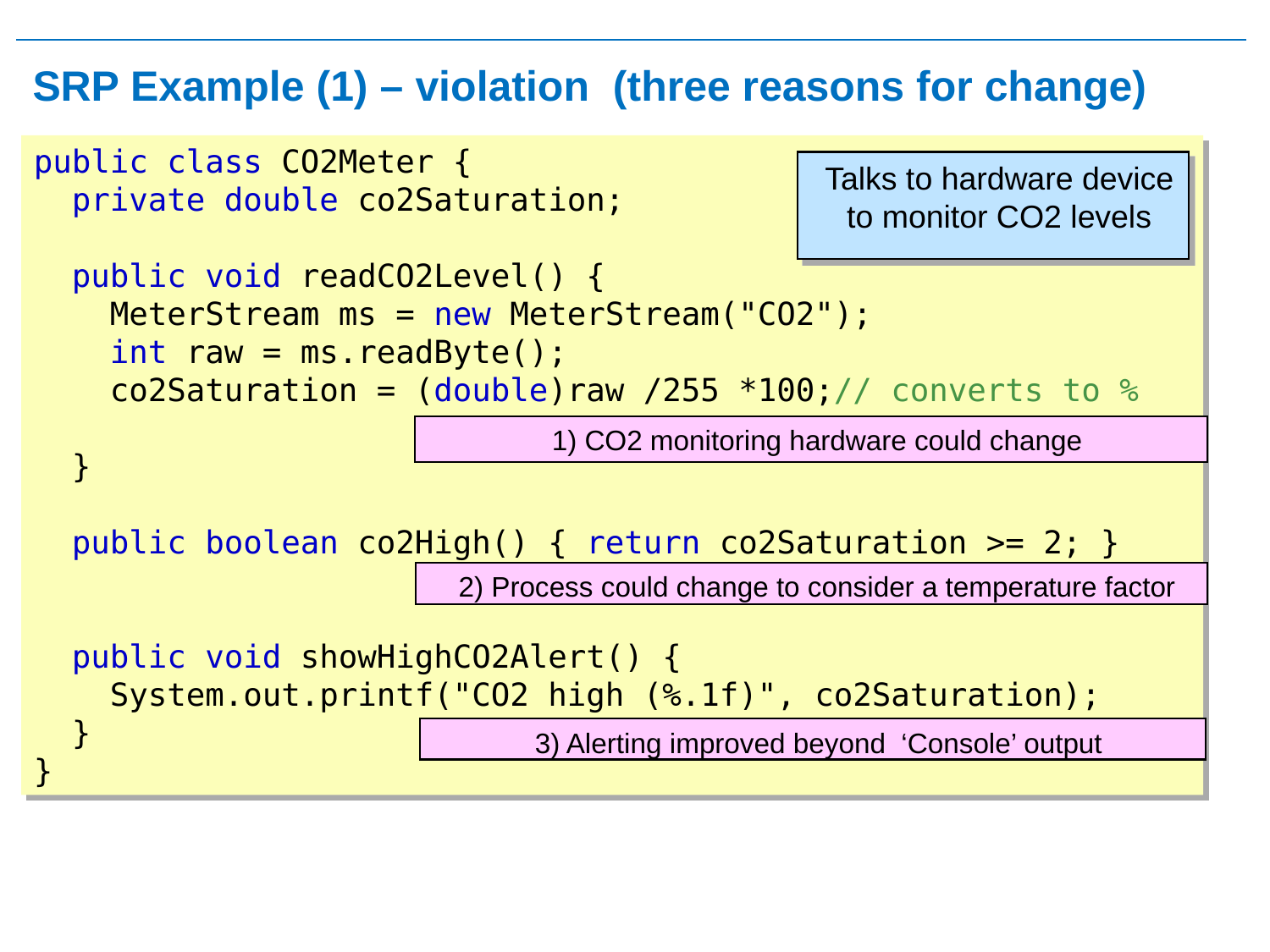

# SRP Example (1) – violation  (three reasons for change)
public class CO2Meter {
  private double co2Saturation;

  public void readCO2Level() {
    MeterStream ms = new MeterStream("CO2");
    int raw = ms.readByte();
    co2Saturation = (double)raw /255 *100;// converts to %

  }

  public boolean co2High() { return co2Saturation >= 2; }

  public void showHighCO2Alert() {
    System.out.printf("CO2 high (%.1f)", co2Saturation);
  }
}
Talks to hardware device to monitor CO2 levels
1) CO2 monitoring hardware could change
2) Process could change to consider a temperature factor
3) Alerting improved beyond  ‘Console’ output